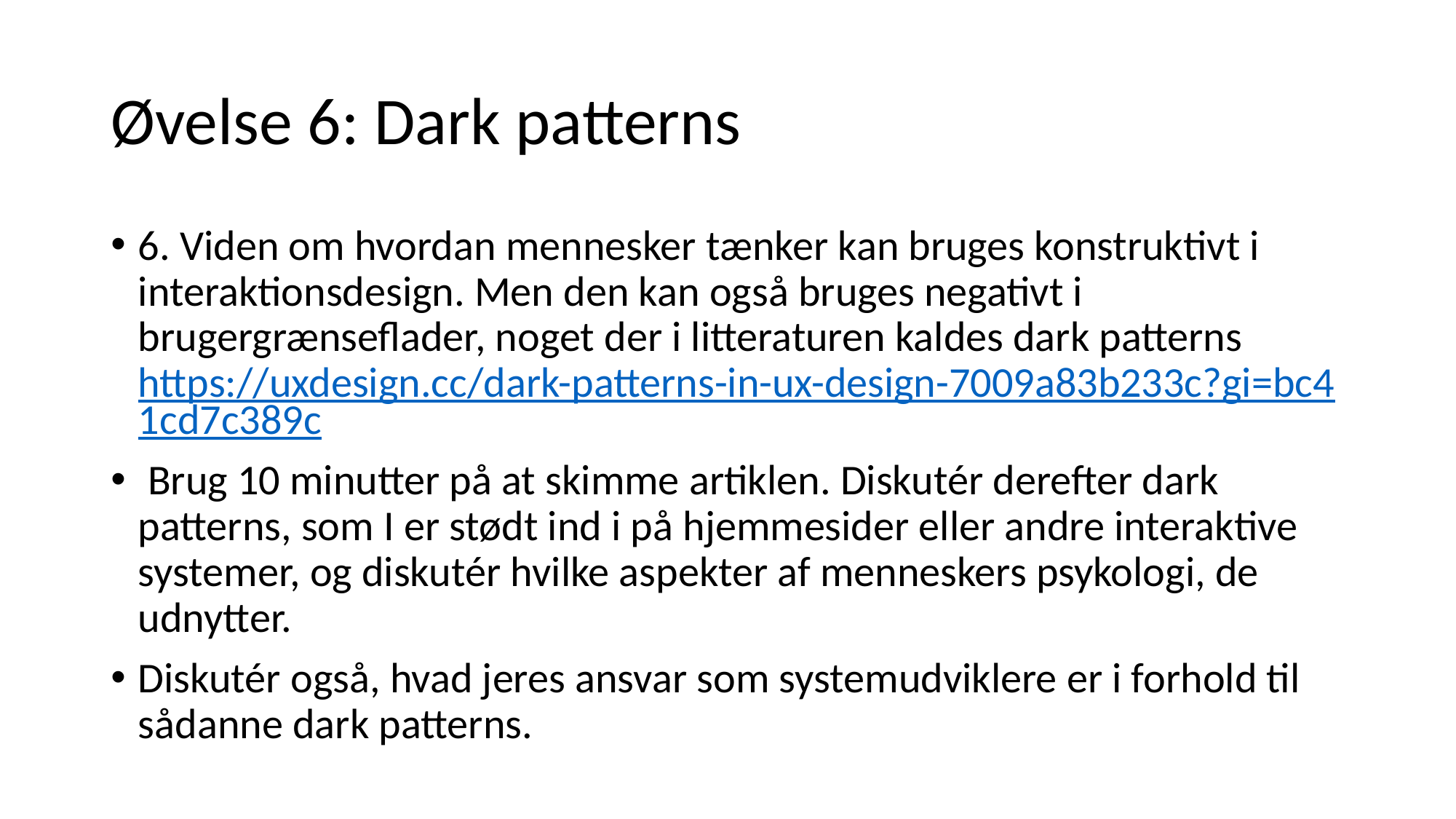

# Øvelse 6: Dark patterns
6. Viden om hvordan mennesker tænker kan bruges konstruktivt i interaktionsdesign. Men den kan også bruges negativt i brugergrænseflader, noget der i litteraturen kaldes dark patterns  https://uxdesign.cc/dark-patterns-in-ux-design-7009a83b233c?gi=bc41cd7c389c
 Brug 10 minutter på at skimme artiklen. Diskutér derefter dark patterns, som I er stødt ind i på hjemmesider eller andre interaktive systemer, og diskutér hvilke aspekter af menneskers psykologi, de udnytter.
Diskutér også, hvad jeres ansvar som systemudviklere er i forhold til sådanne dark patterns.